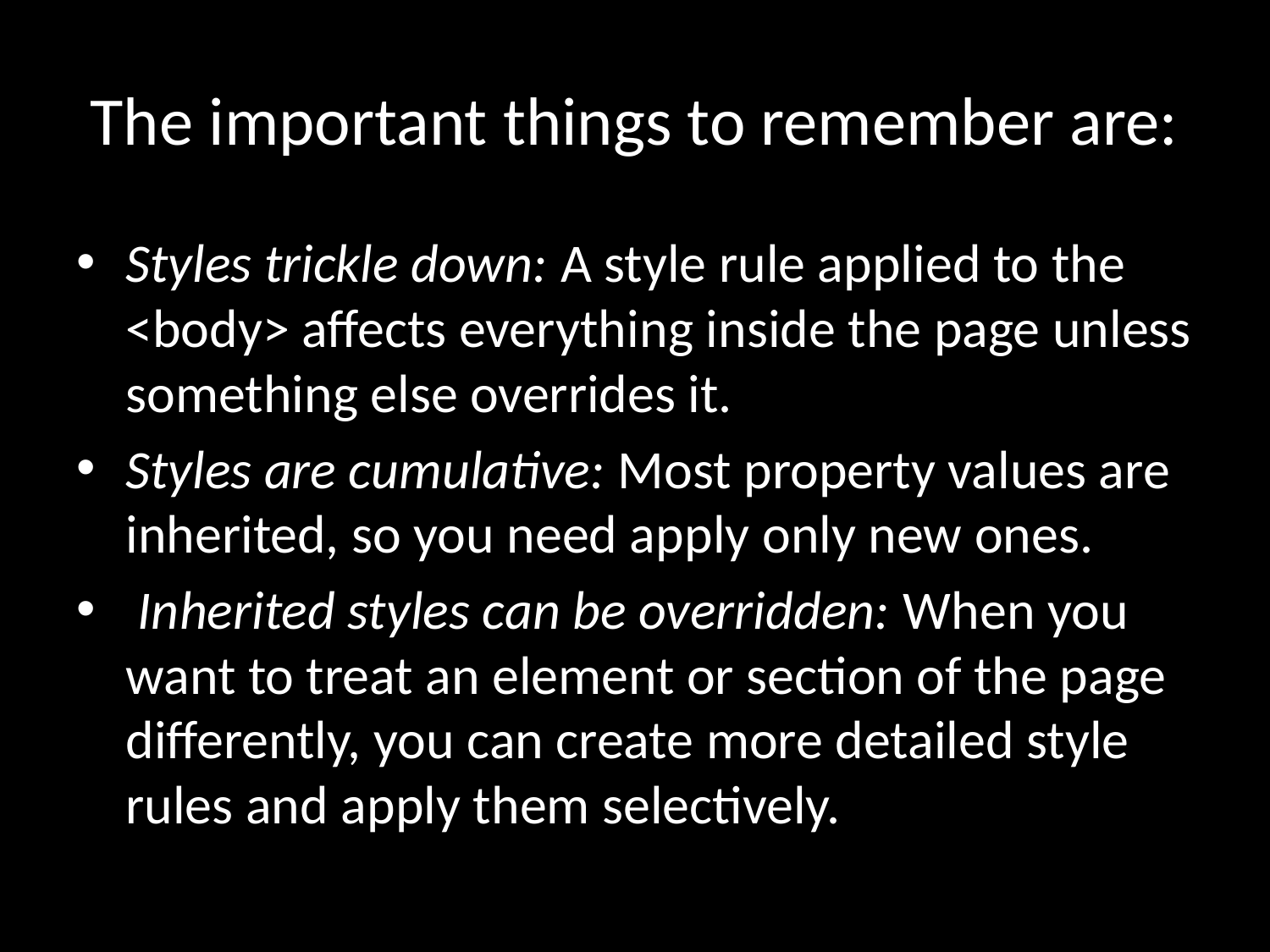

# The important things to remember are:
Styles trickle down: A style rule applied to the <body> affects everything inside the page unless something else overrides it.
Styles are cumulative: Most property values are inherited, so you need apply only new ones.
 Inherited styles can be overridden: When you want to treat an element or section of the page differently, you can create more detailed style rules and apply them selectively.